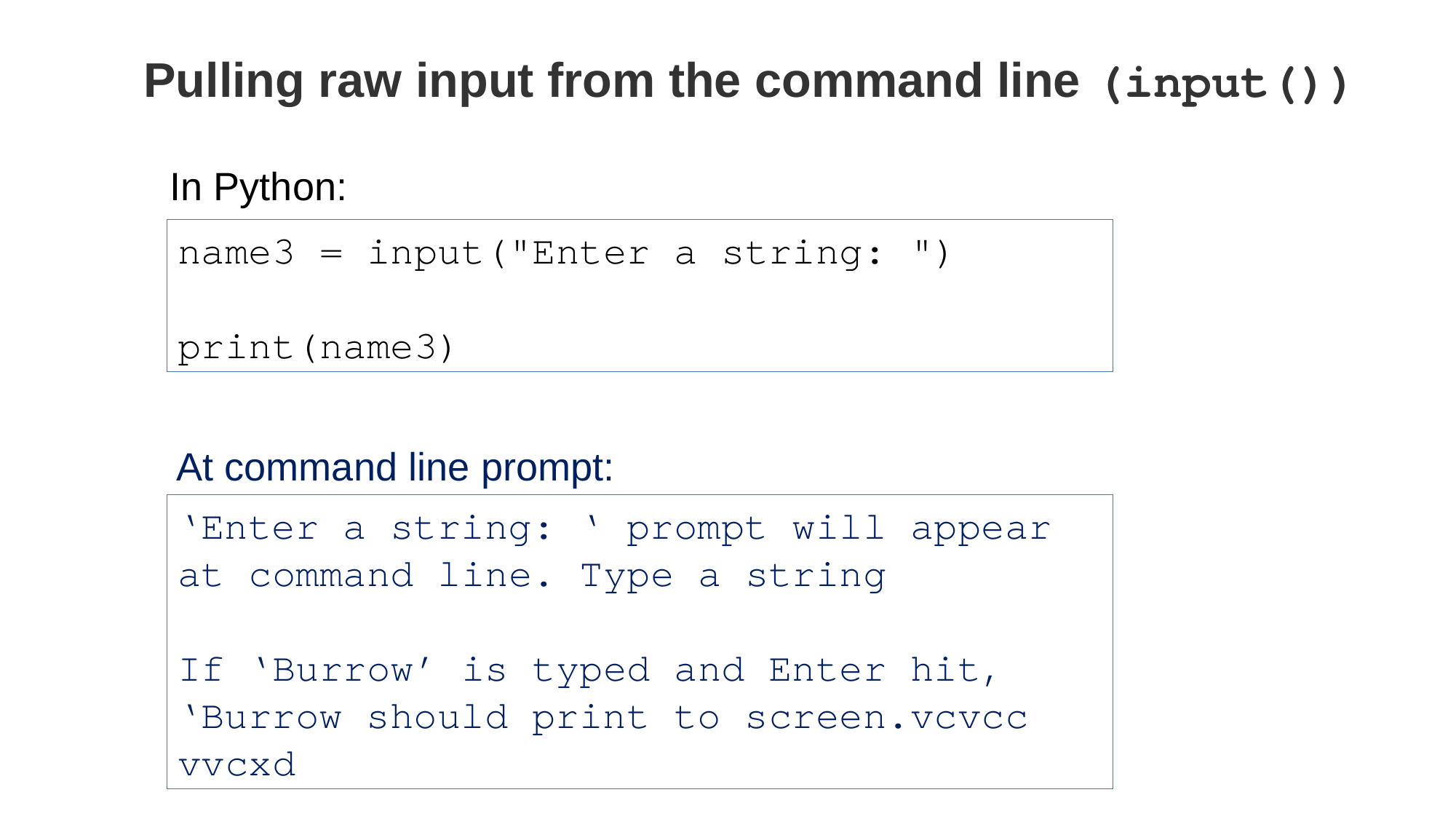

Pulling raw input from the command line (input())
In Python:
﻿name3 = input("Enter a string: ")

print(name3)
At command line prompt:
‘Enter a string: ‘ prompt will appear at command line. Type a string

If ‘Burrow’ is typed and Enter hit,
‘Burrow should print to screen.vcvcc vvcxd